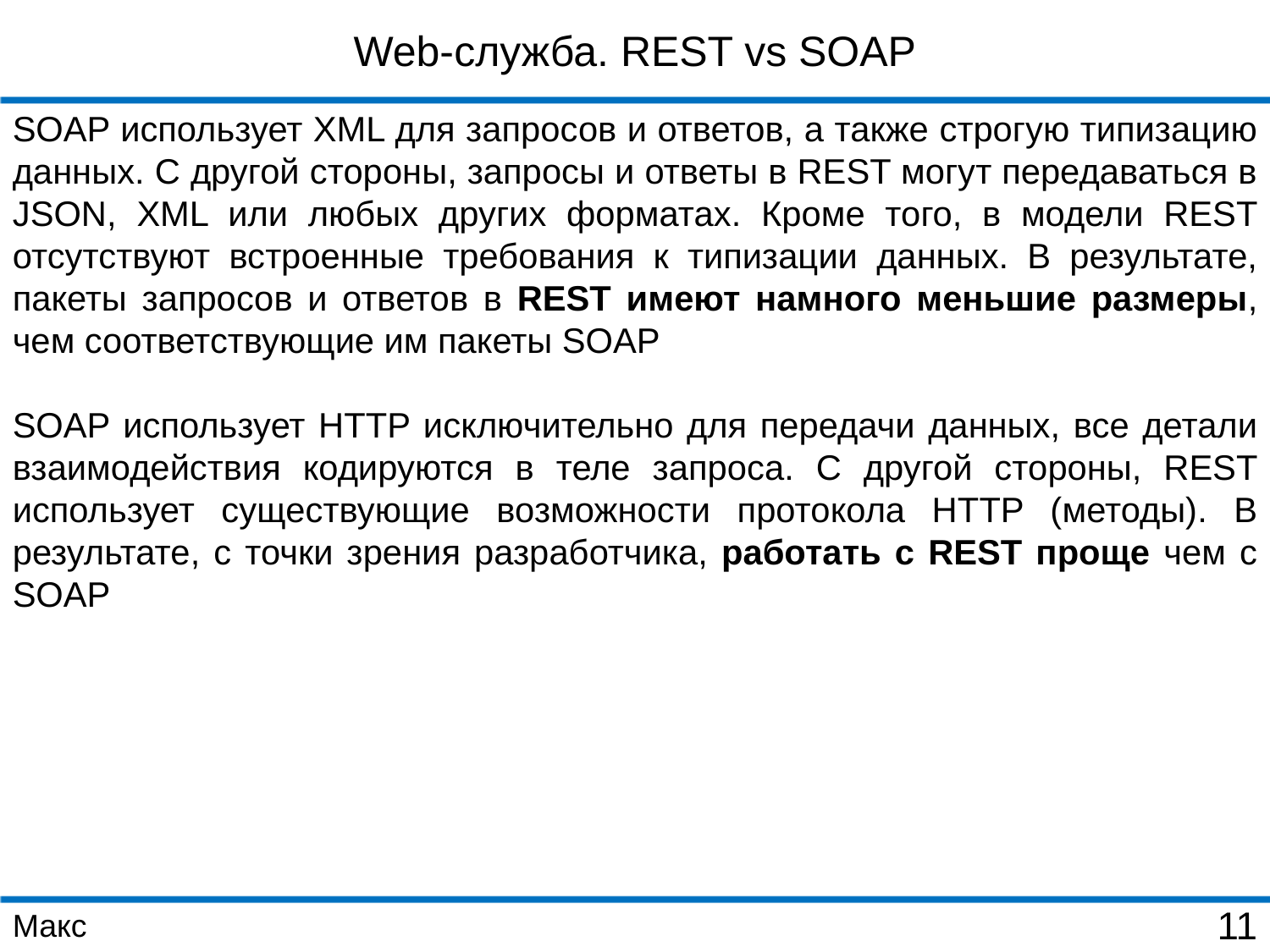

Web-служба. REST vs SOAP
SOAP использует XML для запросов и ответов, а также строгую типизацию данных. С другой стороны, запросы и ответы в REST могут передаваться в JSON, XML или любых других форматах. Кроме того, в модели REST отсутствуют встроенные требования к типизации данных. В результате, пакеты запросов и ответов в REST имеют намного меньшие размеры, чем соответствующие им пакеты SOAP

SOAP использует HTTP исключительно для передачи данных, все детали взаимодействия кодируются в теле запроса. С другой стороны, REST использует существующие возможности протокола HTTP (методы). В результате, с точки зрения разработчика, работать с REST проще чем с SOAP
Макс
11